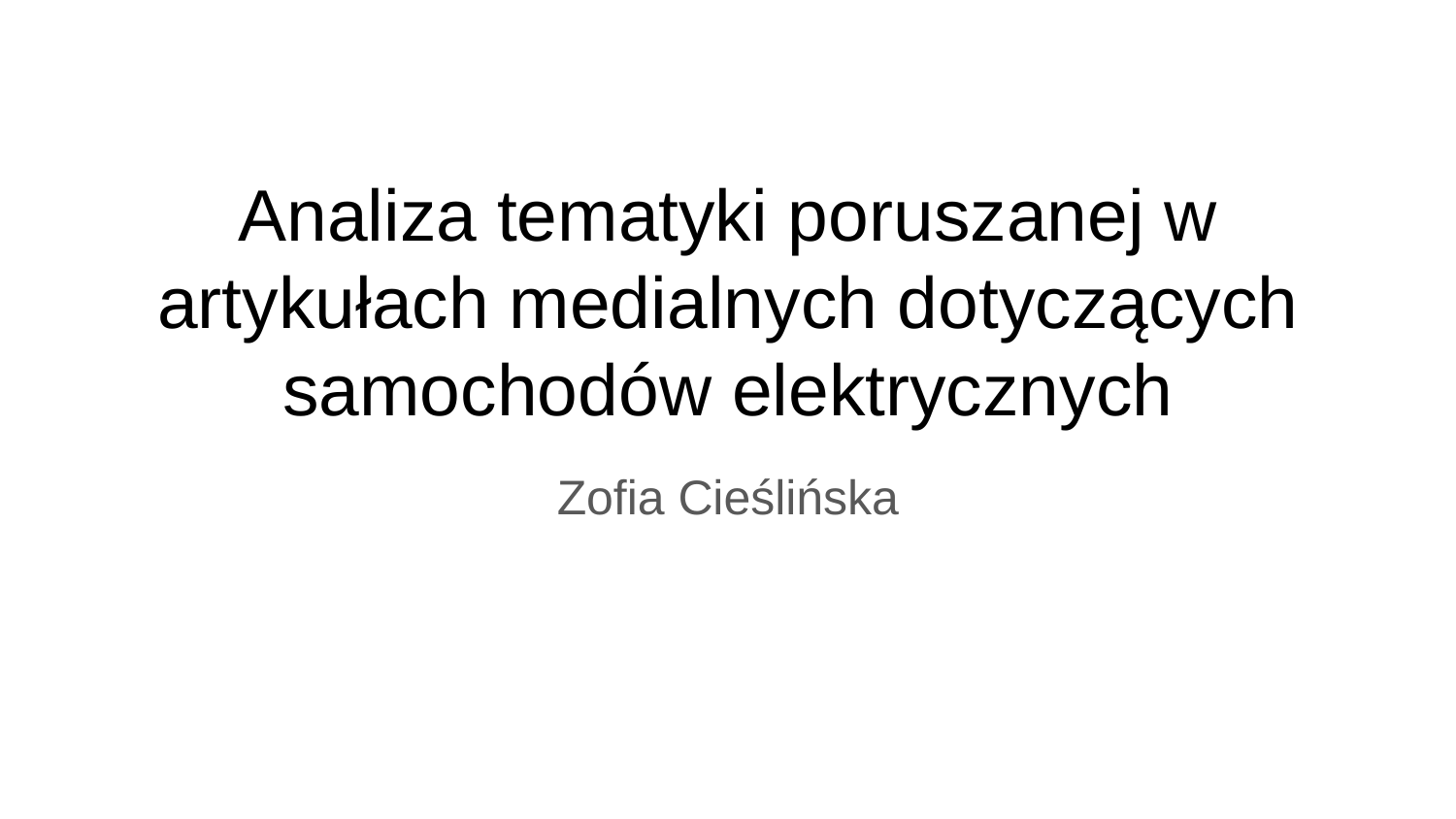

# Analiza tematyki poruszanej w artykułach medialnych dotyczących samochodów elektrycznych
Zofia Cieślińska